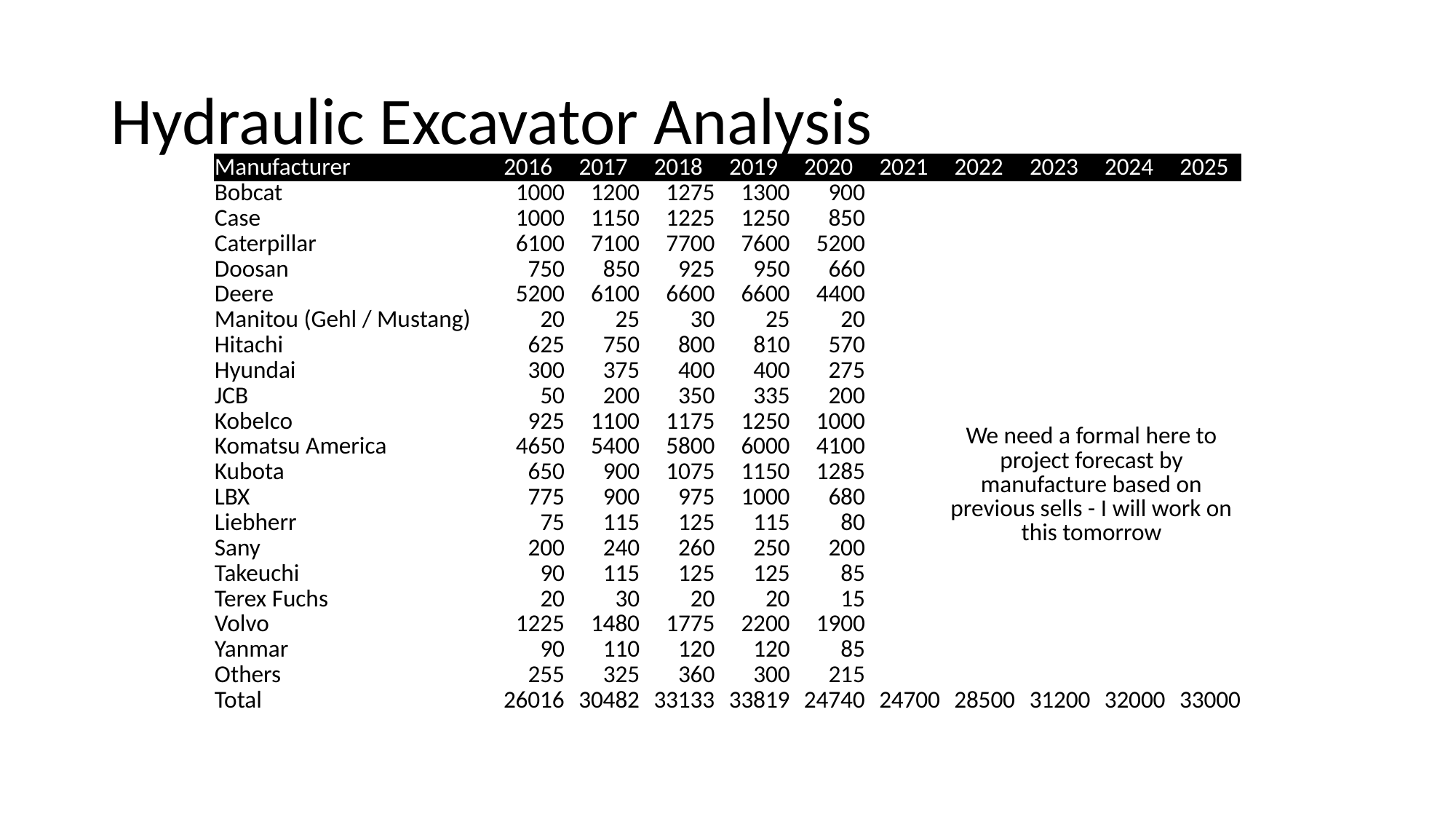

# Hydraulic Excavator Analysis
| Manufacturer | 2016 | 2017 | 2018 | 2019 | 2020 | 2021 | 2022 | 2023 | 2024 | 2025 |
| --- | --- | --- | --- | --- | --- | --- | --- | --- | --- | --- |
| Bobcat | 1000 | 1200 | 1275 | 1300 | 900 |  |  |  |  |  |
| Case | 1000 | 1150 | 1225 | 1250 | 850 |  |  |  |  |  |
| Caterpillar | 6100 | 7100 | 7700 | 7600 | 5200 |  |  |  |  |  |
| Doosan | 750 | 850 | 925 | 950 | 660 |  |  |  |  |  |
| Deere | 5200 | 6100 | 6600 | 6600 | 4400 |  |  |  |  |  |
| Manitou (Gehl / Mustang) | 20 | 25 | 30 | 25 | 20 |  |  |  |  |  |
| Hitachi | 625 | 750 | 800 | 810 | 570 |  |  |  |  |  |
| Hyundai | 300 | 375 | 400 | 400 | 275 |  |  |  |  |  |
| JCB | 50 | 200 | 350 | 335 | 200 |  |  |  |  |  |
| Kobelco | 925 | 1100 | 1175 | 1250 | 1000 |  | We need a formal here to project forecast by manufacture based on previous sells - I will work on this tomorrow |  |  |  |
| Komatsu America | 4650 | 5400 | 5800 | 6000 | 4100 |  |  |  |  |  |
| Kubota | 650 | 900 | 1075 | 1150 | 1285 |  |  |  |  |  |
| LBX | 775 | 900 | 975 | 1000 | 680 |  |  |  |  |  |
| Liebherr | 75 | 115 | 125 | 115 | 80 |  |  |  |  |  |
| Sany | 200 | 240 | 260 | 250 | 200 |  |  |  |  |  |
| Takeuchi | 90 | 115 | 125 | 125 | 85 |  |  |  |  |  |
| Terex Fuchs | 20 | 30 | 20 | 20 | 15 |  |  |  |  |  |
| Volvo | 1225 | 1480 | 1775 | 2200 | 1900 |  |  |  |  |  |
| Yanmar | 90 | 110 | 120 | 120 | 85 |  |  |  |  |  |
| Others | 255 | 325 | 360 | 300 | 215 |  |  |  |  |  |
| Total | 26016 | 30482 | 33133 | 33819 | 24740 | 24700 | 28500 | 31200 | 32000 | 33000 |